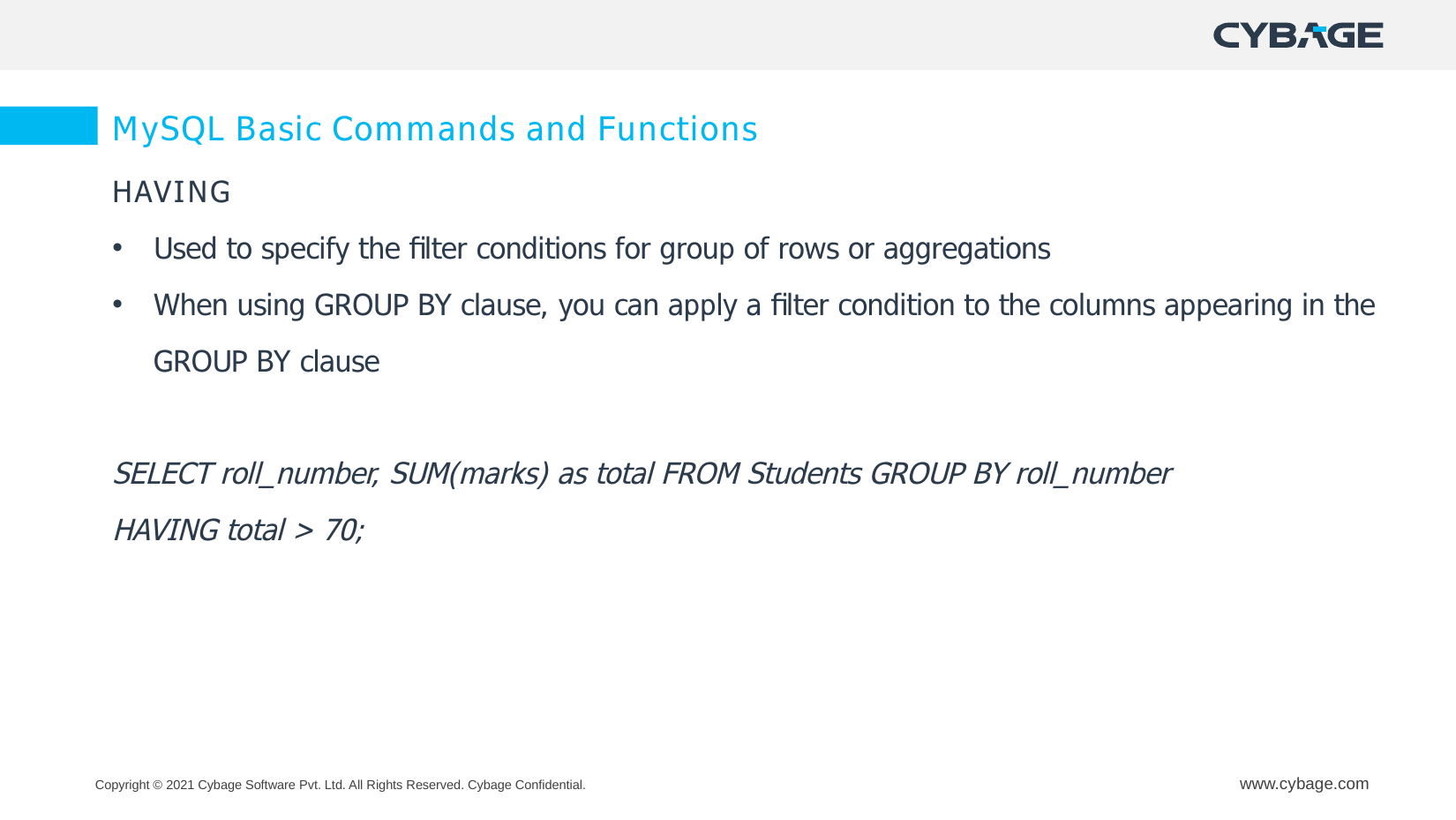

MySQL Basic Commands and Functions

HAVING
Used to specify the filter conditions for group of rows or aggregations
When using GROUP BY clause, you can apply a filter condition to the columns appearing in the GROUP BY clause

SELECT roll_number, SUM(marks) as total FROM Students GROUP BY roll_number
HAVING total > 70;